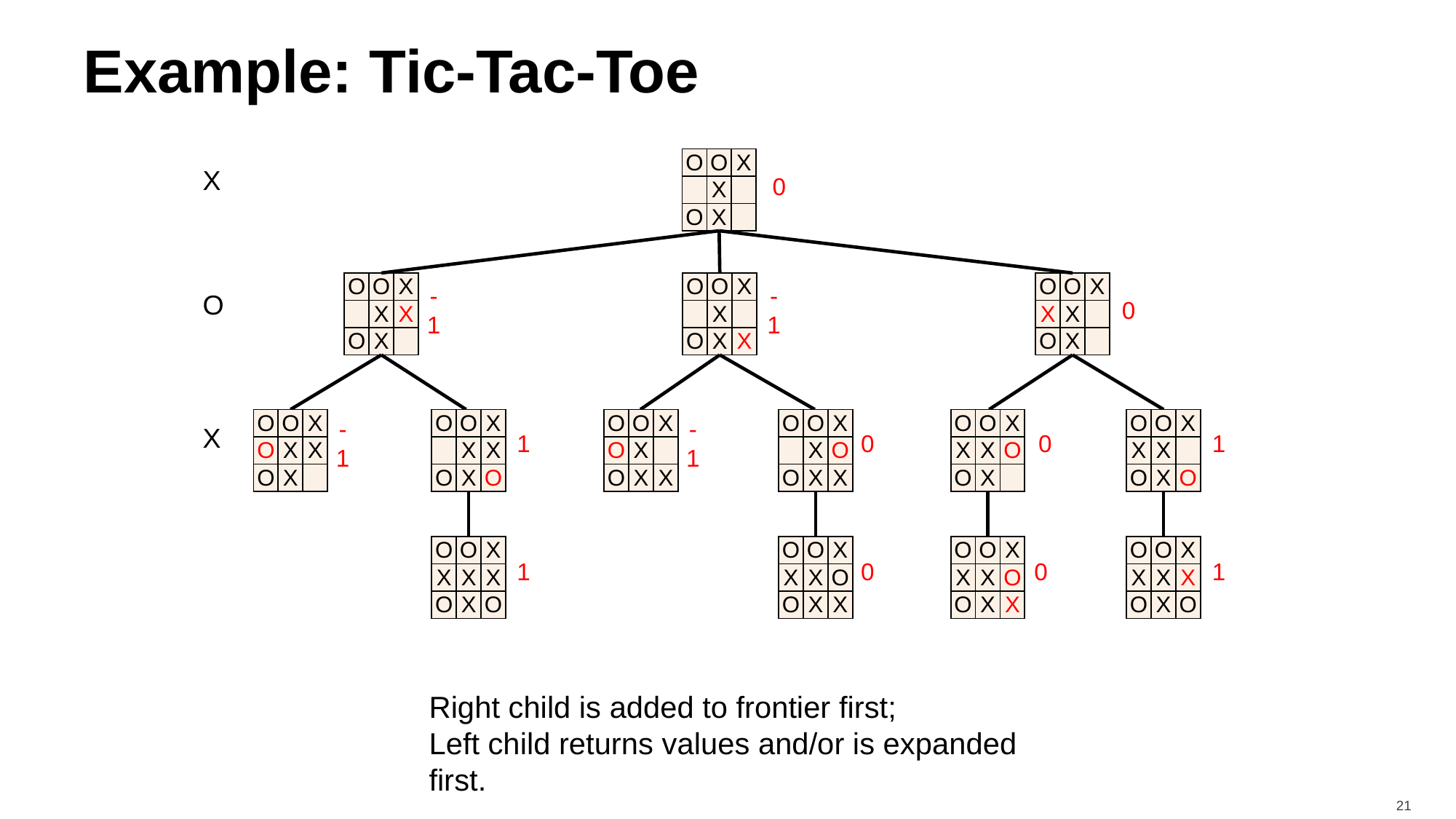

# Example: Tic-Tac-Toe
| O | O | X |
| --- | --- | --- |
|  | X |  |
| O | X |  |
X
0
| O | O | X |
| --- | --- | --- |
|  | X | X |
| O | X |  |
| O | O | X |
| --- | --- | --- |
|  | X |  |
| O | X | X |
| O | O | X |
| --- | --- | --- |
| X | X |  |
| O | X |  |
O
-1
-1
0
| O | O | X |
| --- | --- | --- |
| O | X | X |
| O | X |  |
| O | O | X |
| --- | --- | --- |
|  | X | X |
| O | X | O |
| O | O | X |
| --- | --- | --- |
| O | X |  |
| O | X | X |
| O | O | X |
| --- | --- | --- |
|  | X | O |
| O | X | X |
| O | O | X |
| --- | --- | --- |
| X | X | O |
| O | X |  |
| O | O | X |
| --- | --- | --- |
| X | X |  |
| O | X | O |
X
-1
1
-1
0
0
1
| O | O | X |
| --- | --- | --- |
| X | X | X |
| O | X | O |
| O | O | X |
| --- | --- | --- |
| X | X | O |
| O | X | X |
| O | O | X |
| --- | --- | --- |
| X | X | O |
| O | X | X |
| O | O | X |
| --- | --- | --- |
| X | X | X |
| O | X | O |
1
0
0
1
Right child is added to frontier first;
Left child returns values and/or is expanded first.
21